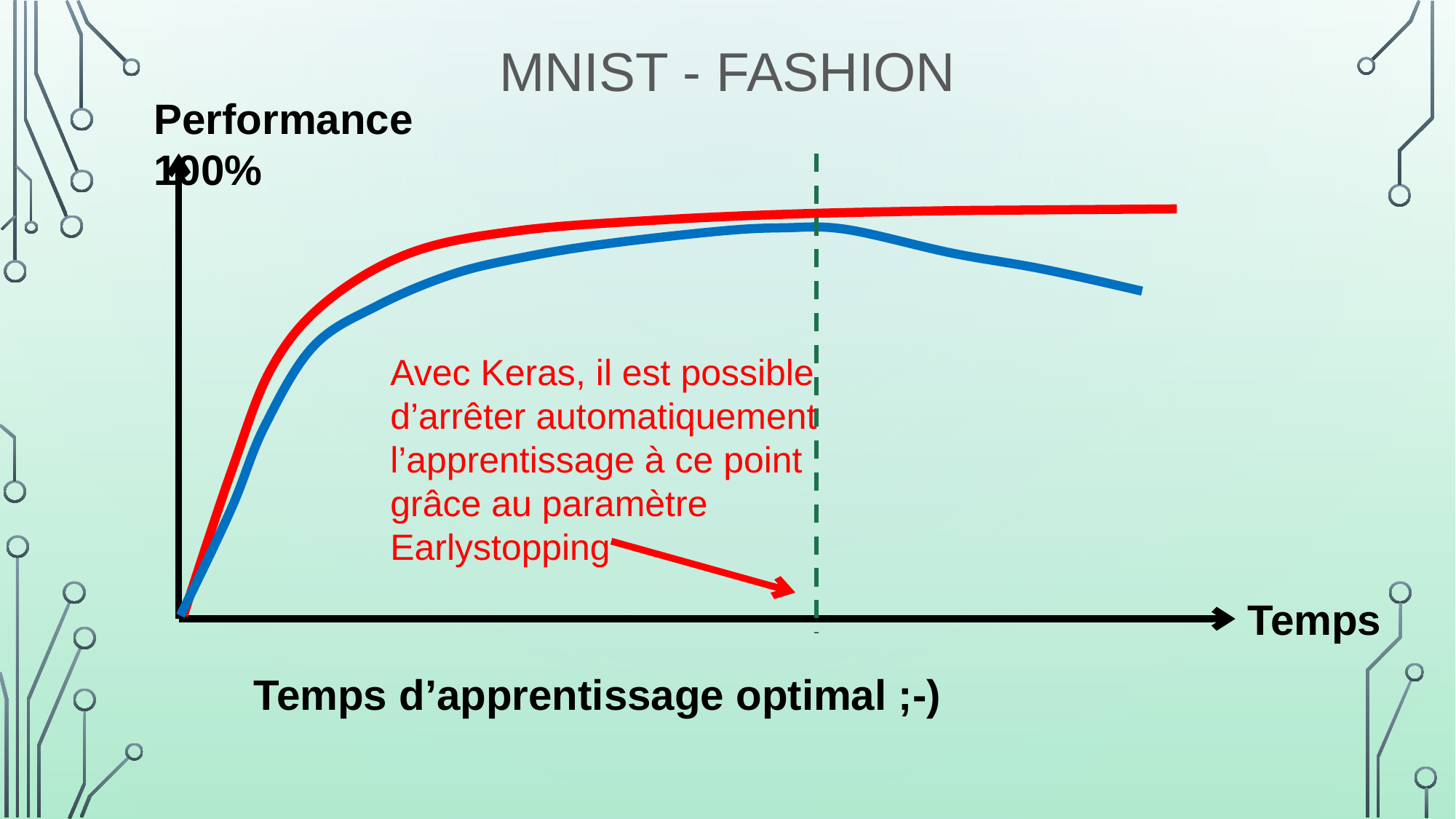

# MNIST - fashion
Performance 100%

Avec Keras, il est possible d’arrêter automatiquement l’apprentissage à ce point grâce au paramètre Earlystopping
Temps
Temps d’apprentissage optimal ;-)